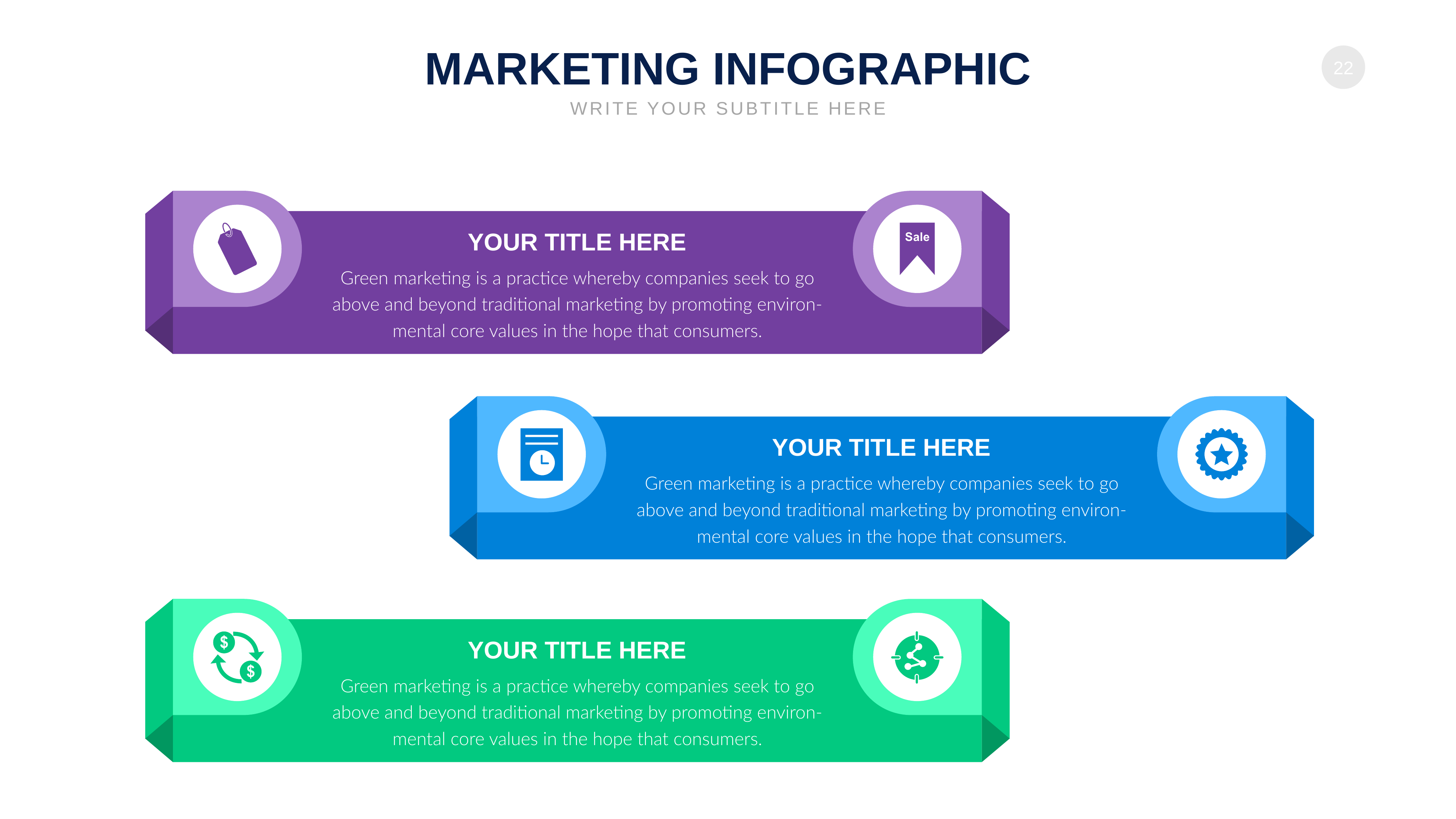

MARKETING INFOGRAPHIC
WRITE YOUR SUBTITLE HERE

YOUR TITLE HERE

Green marketing is a practice whereby companies seek to go above and beyond traditional marketing by promoting environ-mental core values in the hope that consumers.

YOUR TITLE HERE

Green marketing is a practice whereby companies seek to go above and beyond traditional marketing by promoting environ-mental core values in the hope that consumers.

YOUR TITLE HERE

Green marketing is a practice whereby companies seek to go above and beyond traditional marketing by promoting environ-mental core values in the hope that consumers.